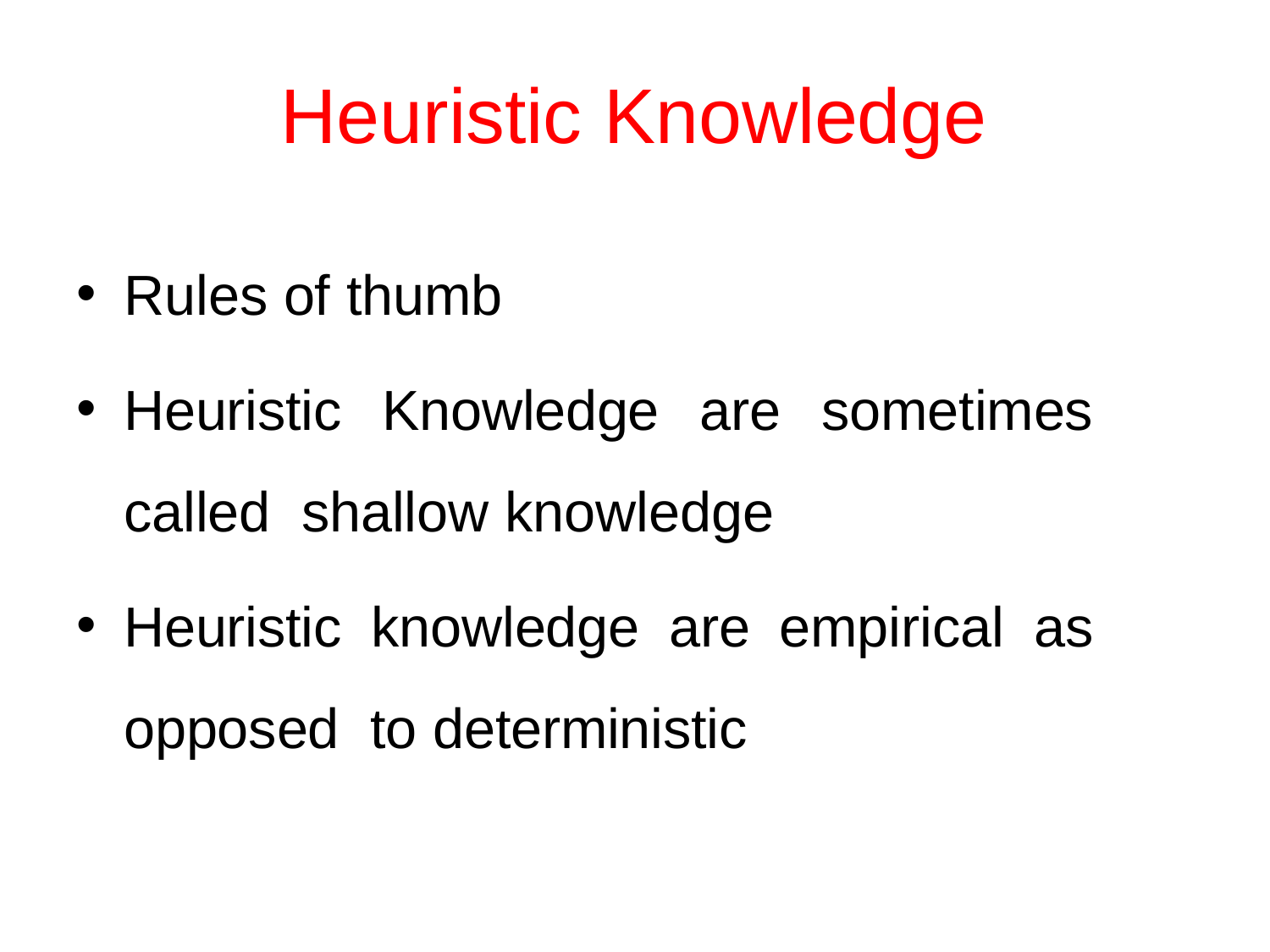

# Heuristic Knowledge
Rules of thumb
Heuristic Knowledge are sometimes called  shallow knowledge
Heuristic knowledge are empirical as opposed  to deterministic